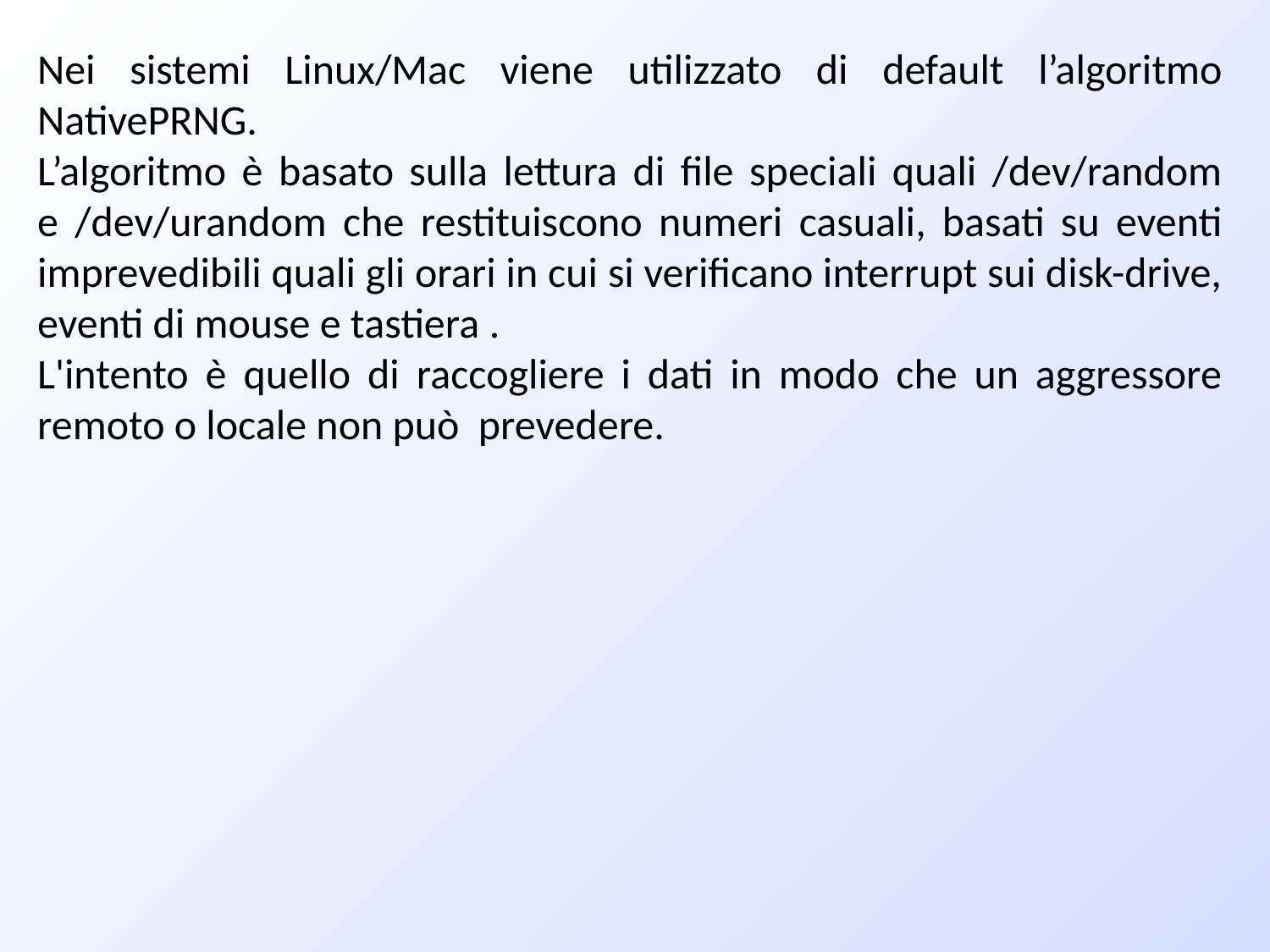

Nei sistemi Linux/Mac viene utilizzato di default l’algoritmo NativePRNG.
L’algoritmo è basato sulla lettura di file speciali quali /dev/random e /dev/urandom che restituiscono numeri casuali, basati su eventi imprevedibili quali gli orari in cui si verificano interrupt sui disk-drive, eventi di mouse e tastiera .
L'intento è quello di raccogliere i dati in modo che un aggressore remoto o locale non può  prevedere.